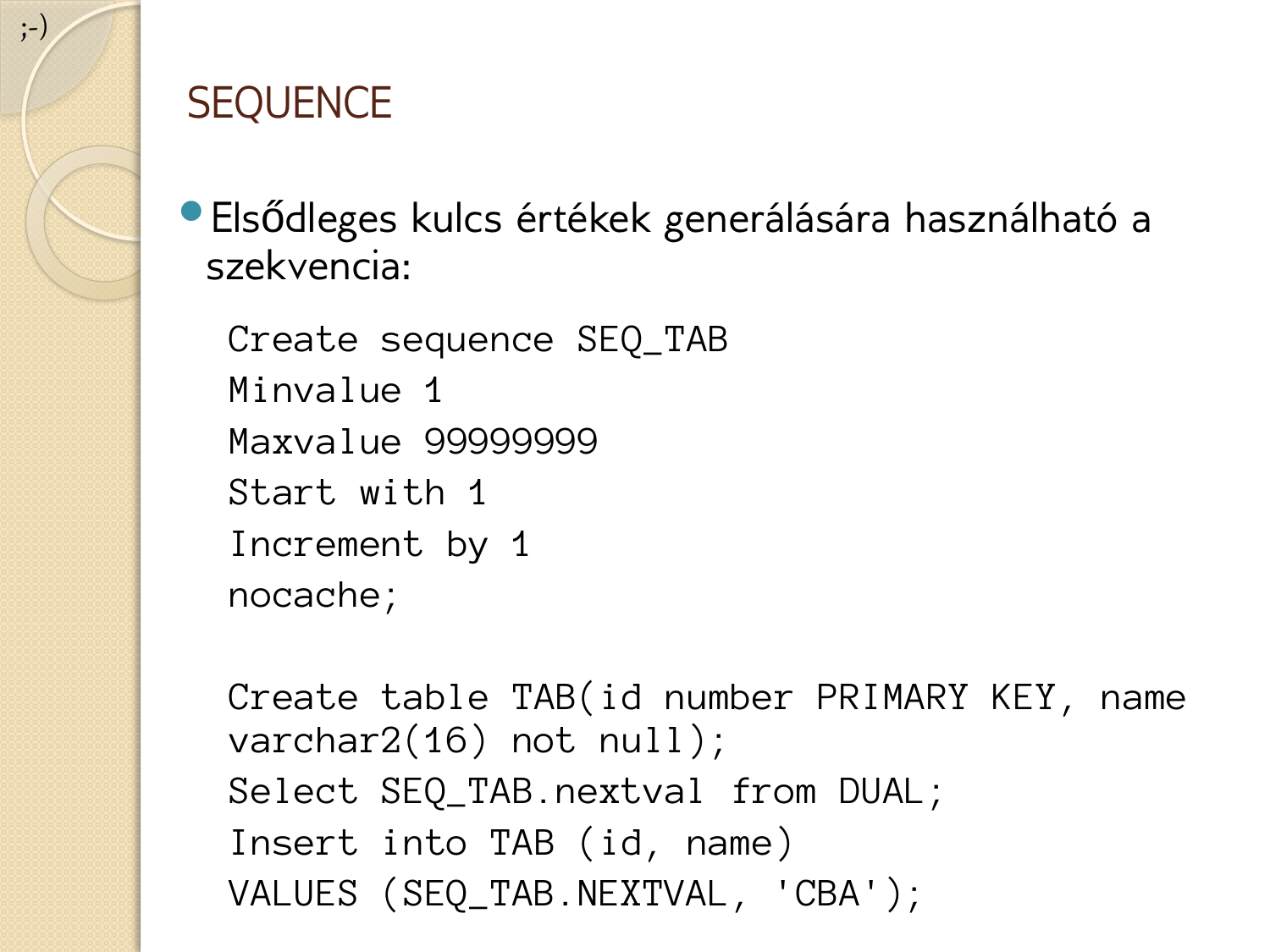

;-)
# SEQUENCE
Elsődleges kulcs értékek generálására használható a szekvencia:
Create sequence SEQ_TAB
Minvalue 1
Maxvalue 99999999
Start with 1
Increment by 1
nocache;

Create table TAB(id number PRIMARY KEY, name varchar2(16) not null);
Select SEQ_TAB.nextval from DUAL;
Insert into TAB (id, name)
VALUES (SEQ_TAB.NEXTVAL, 'CBA');